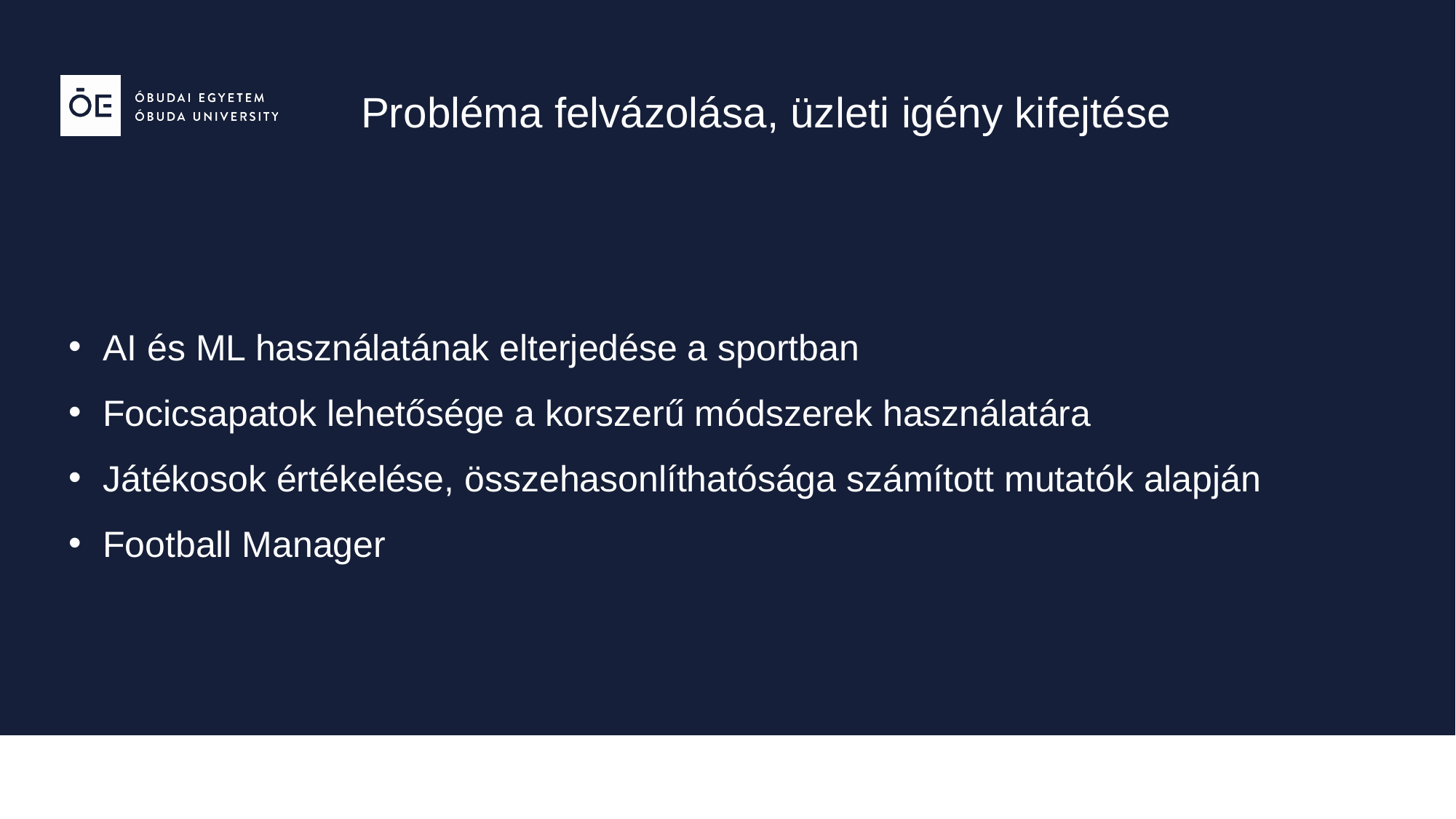

Probléma felvázolása, üzleti igény kifejtése
AI és ML használatának elterjedése a sportban
Focicsapatok lehetősége a korszerű módszerek használatára
Játékosok értékelése, összehasonlíthatósága számított mutatók alapján
Football Manager